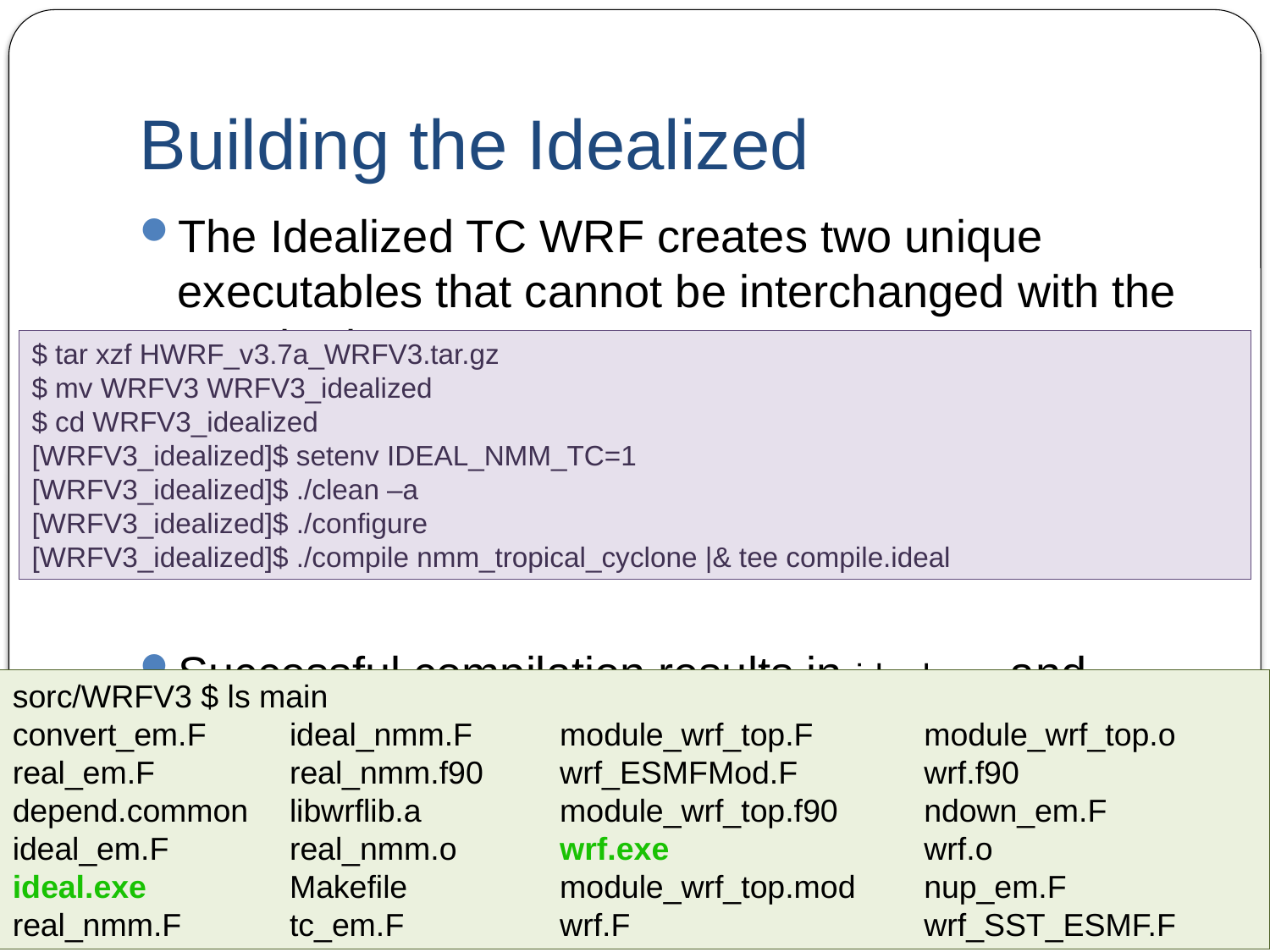

# Building the Idealized
The Idealized TC WRF creates two unique executables that cannot be interchanged with the standard WRF ones

Successful compilation results in ideal.exe and wrf.exe
$ tar xzf HWRF_v3.7a_WRFV3.tar.gz
$ mv WRFV3 WRFV3_idealized
$ cd WRFV3_idealized
[WRFV3_idealized]$ setenv IDEAL_NMM_TC=1
[WRFV3_idealized]$ ./clean –a
[WRFV3_idealized]$ ./configure
[WRFV3_idealized]$ ./compile nmm_tropical_cyclone |& tee compile.ideal
sorc/WRFV3 $ ls main
convert_em.F 	ideal_nmm.F	module_wrf_top.F 	module_wrf_top.o  real_em.F	real_nmm.f90	wrf_ESMFMod.F 	wrf.f90
depend.common	libwrflib.a  	module_wrf_top.f90	ndown_em.F        ideal_em.F 	real_nmm.o    	wrf.exe        	wrf.o
ideal.exe 	Makefile    	module_wrf_top.mod 	nup_em.F          real_nmm.F   	tc_em.F      	wrf.F         	wrf_SST_ESMF.F